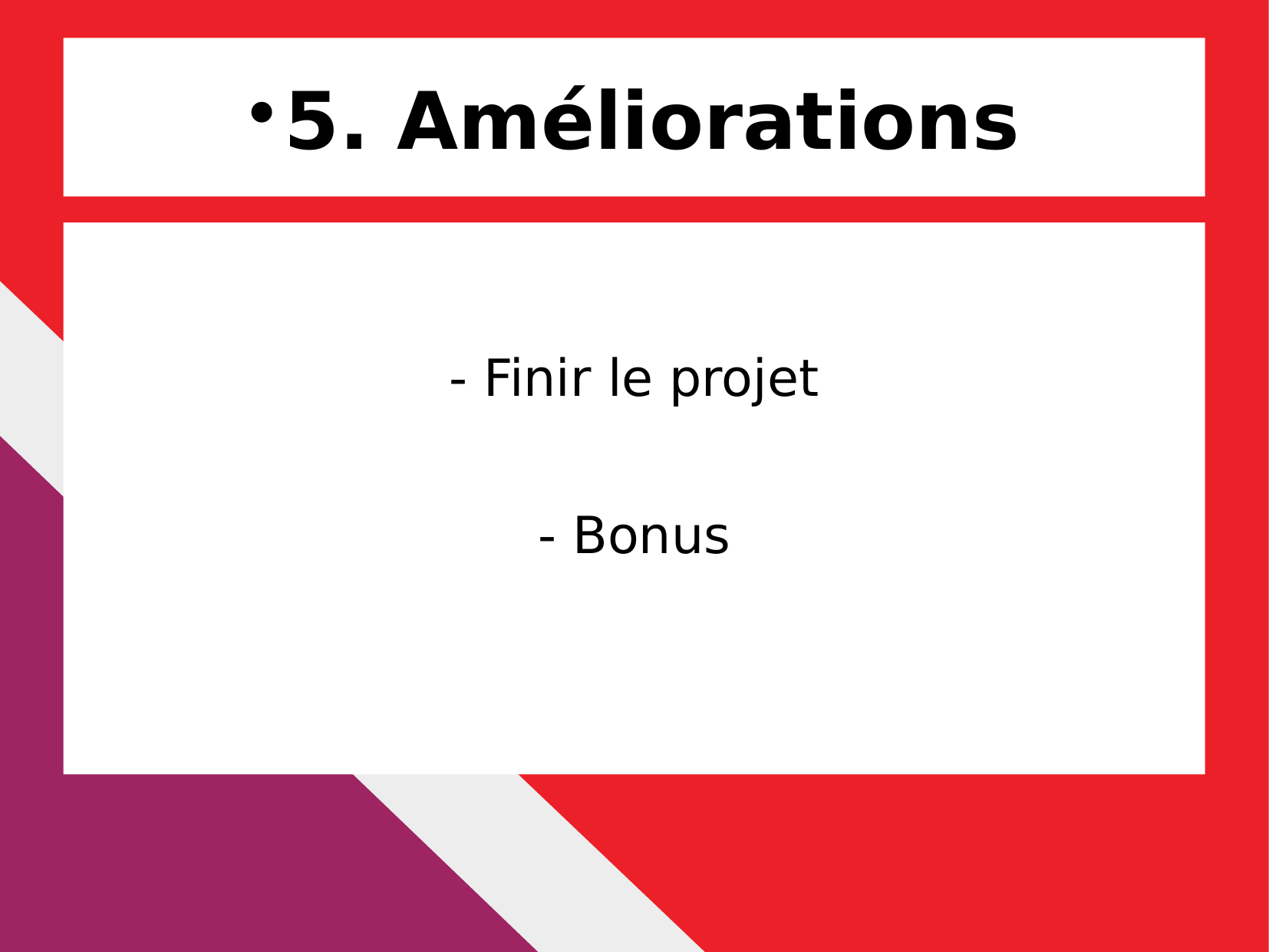

5. Améliorations

- Finir le projet

- Bonus